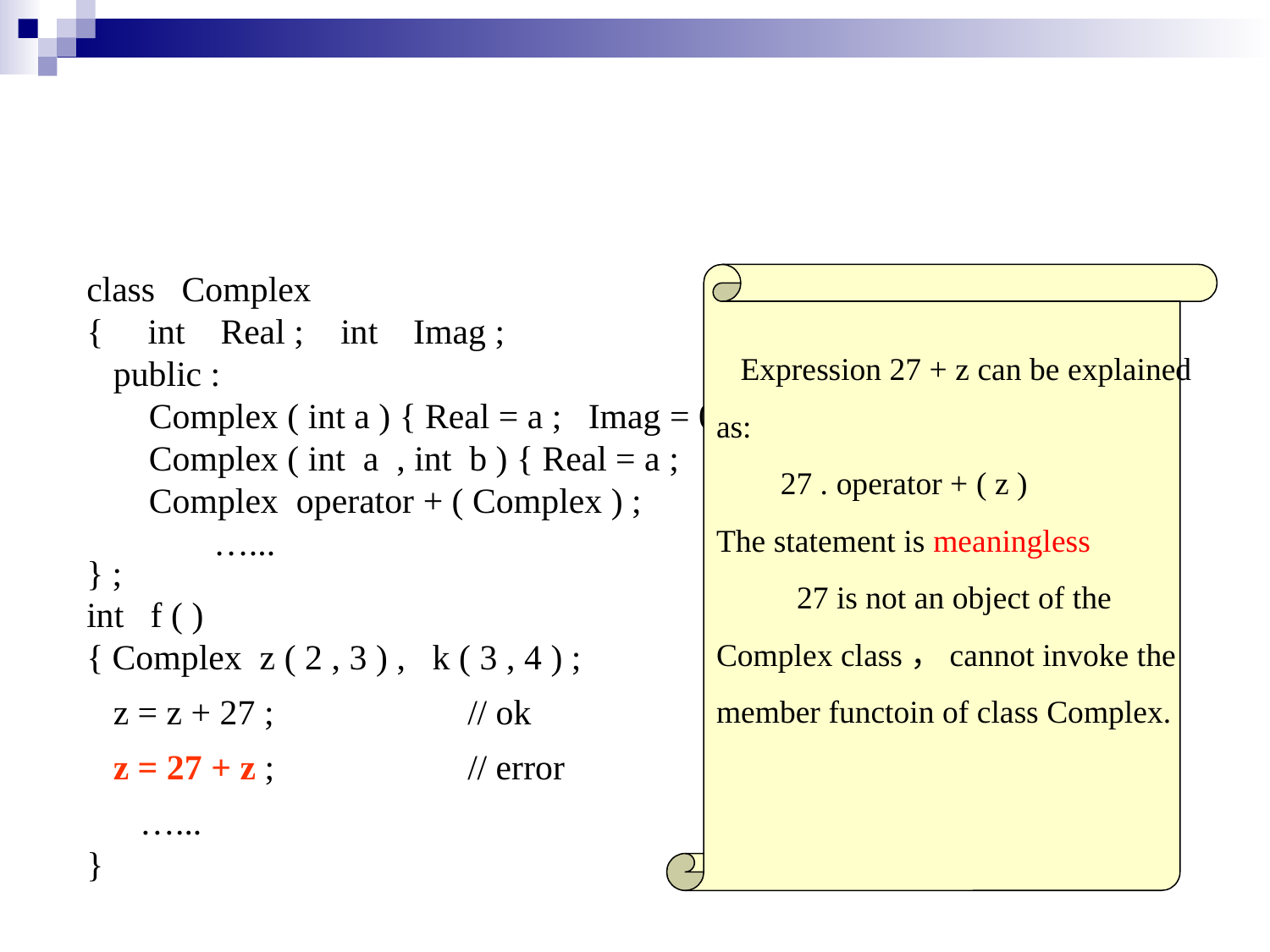

class   Complex
{     int    Real ;	int    Imag ;
   public :
       Complex ( int a ) { Real = a ;   Imag = 0 ; }
       Complex ( int  a  , int  b ) { Real = a ;   Imag = b ; }
       Complex  operator + ( Complex ) ;
	…...
} ;
int   f ( )
{ Complex  z ( 2 , 3 ) ,   k ( 3 , 4 ) ;
   z = z + 27 ;		// ok
   z = 27 + z ;		// error
      …...
}
   Expression 27 + z can be explained
as:
        27 . operator + ( z )
The statement is meaningless
          27 is not an object of the
Complex class，cannot invoke the
member functoin of class Complex.